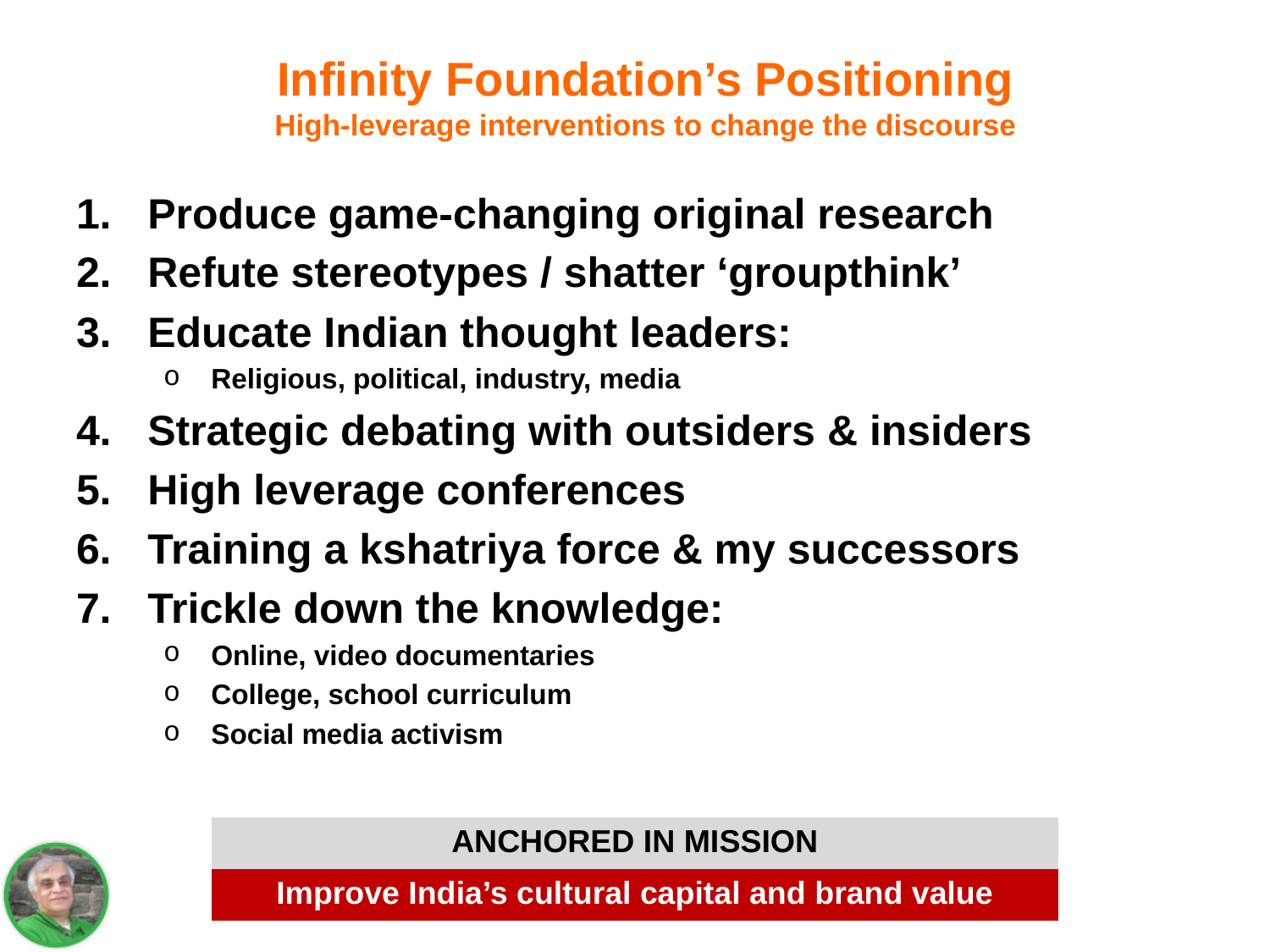

# Infinity Foundation’s Positioning High-leverage interventions to change the discourse
Produce game-changing original research
Refute stereotypes / shatter ‘groupthink’
Educate Indian thought leaders:
Religious, political, industry, media
Strategic debating with outsiders & insiders
High leverage conferences
Training a kshatriya force & my successors
Trickle down the knowledge:
Online, video documentaries
College, school curriculum
Social media activism

| ANCHORED IN MISSION |
| --- |
| Improve India’s cultural capital and brand value |